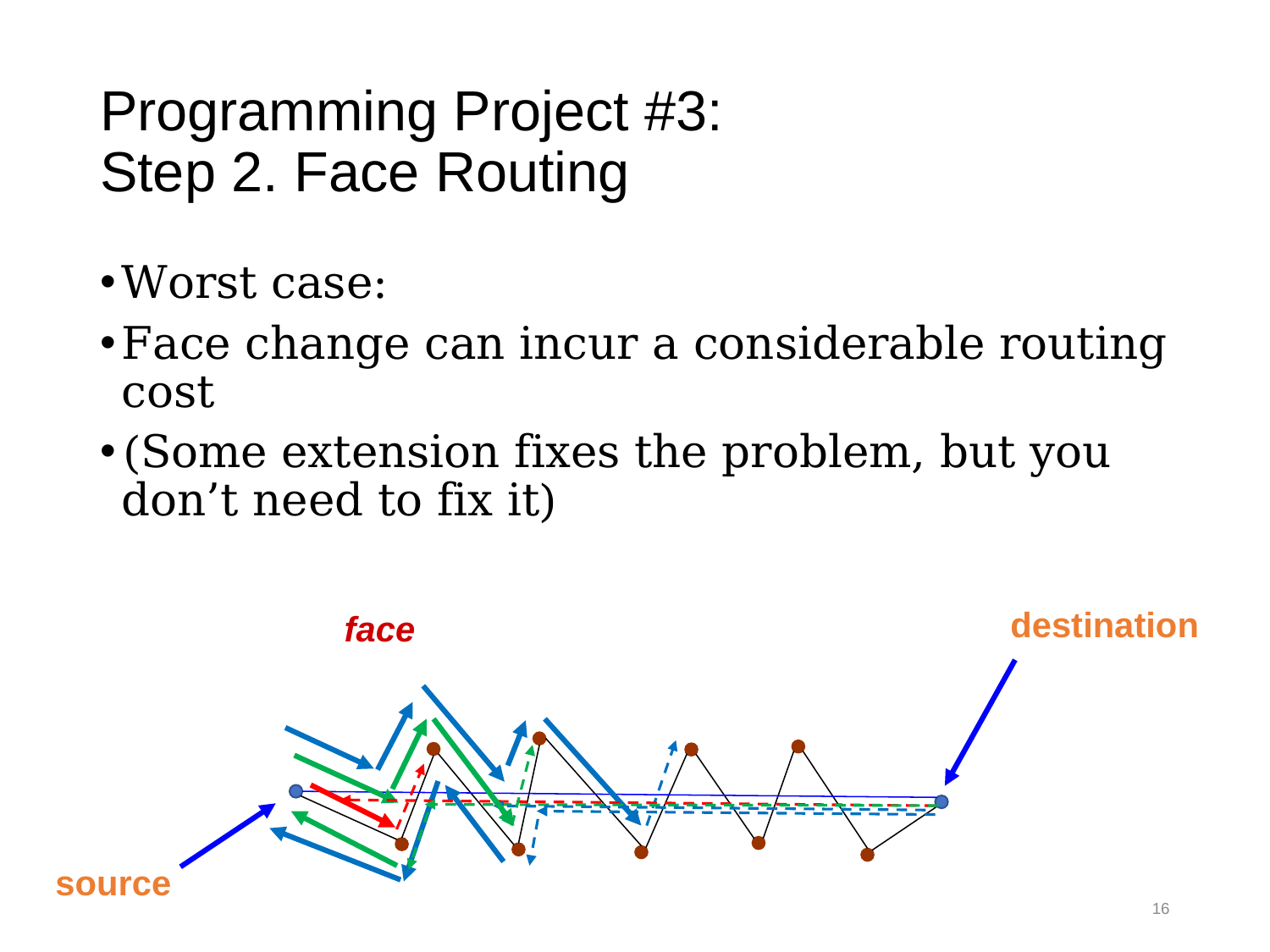

# Programming Project #3: Step 2. Face Routing
Worst case:
Face change can incur a considerable routing cost
(Some extension fixes the problem, but you don’t need to fix it)
destination

source
face

16